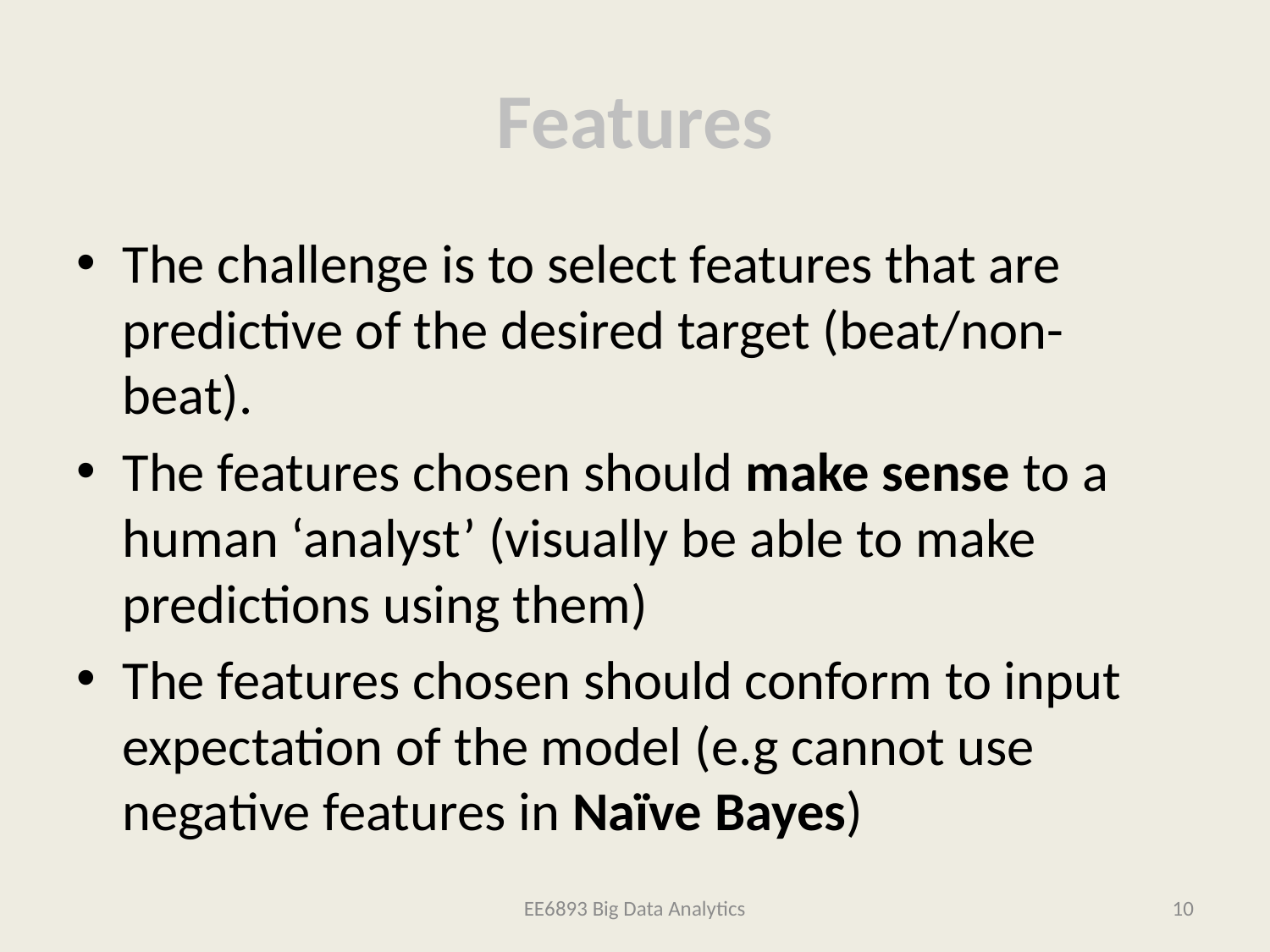

# Features
The challenge is to select features that are predictive of the desired target (beat/non-beat).
The features chosen should make sense to a human ‘analyst’ (visually be able to make predictions using them)
The features chosen should conform to input expectation of the model (e.g cannot use negative features in Naïve Bayes)

EE6893 Big Data Analytics

10